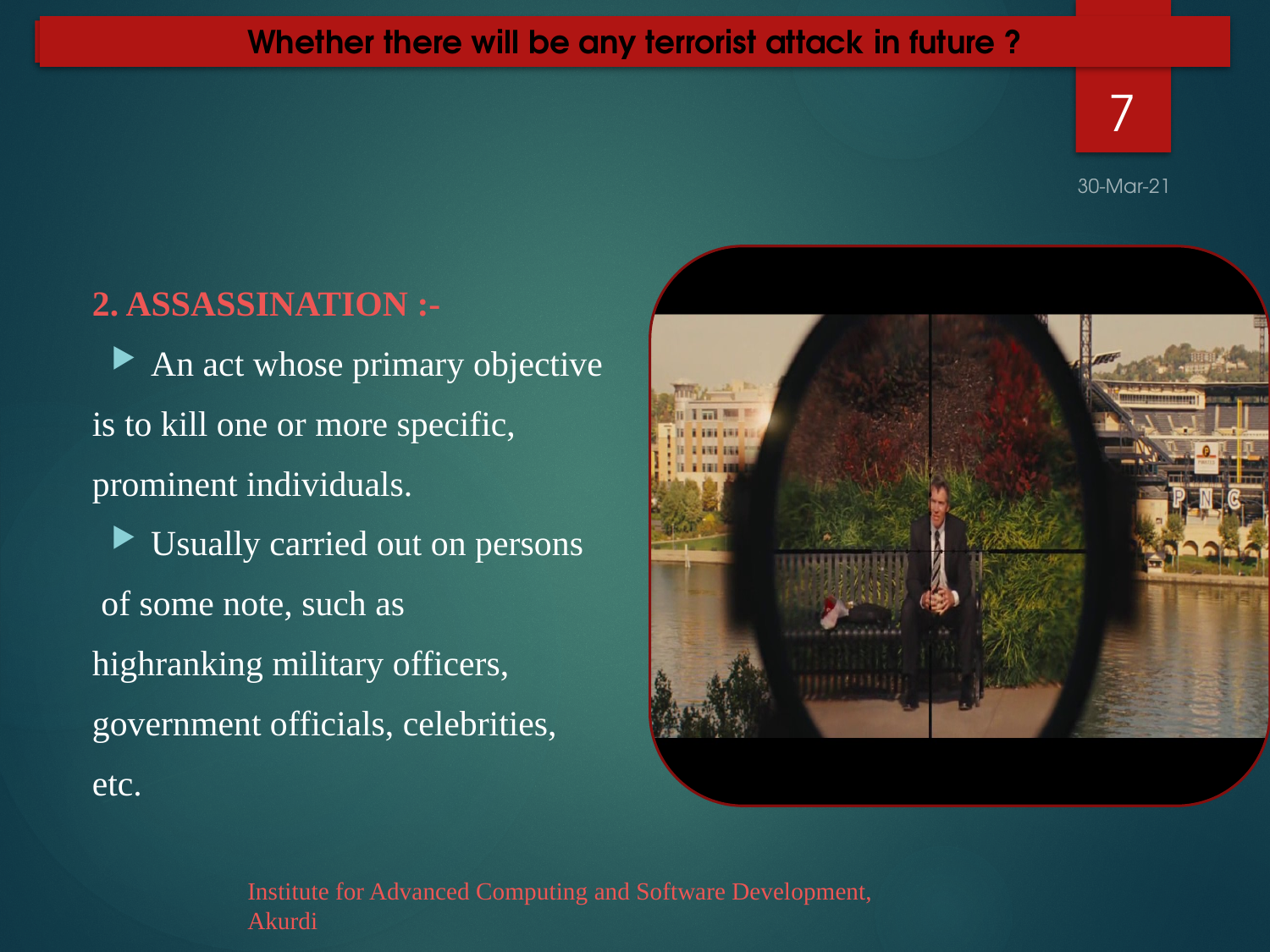

Whether there will be any terrorist attack in future ?
PLANT DISEASE DETECTION USING CONVOLUTION NEURAL NETWORK
7

2. ASSASSINATION :-
An act whose primary objective
is to kill one or more specific,
prominent individuals.
Usually carried out on persons
 of some note, such as
highranking military officers,
government officials, celebrities,
etc.
30-Mar-21

Institute for Advanced Computing and Software Development,  Akurdi